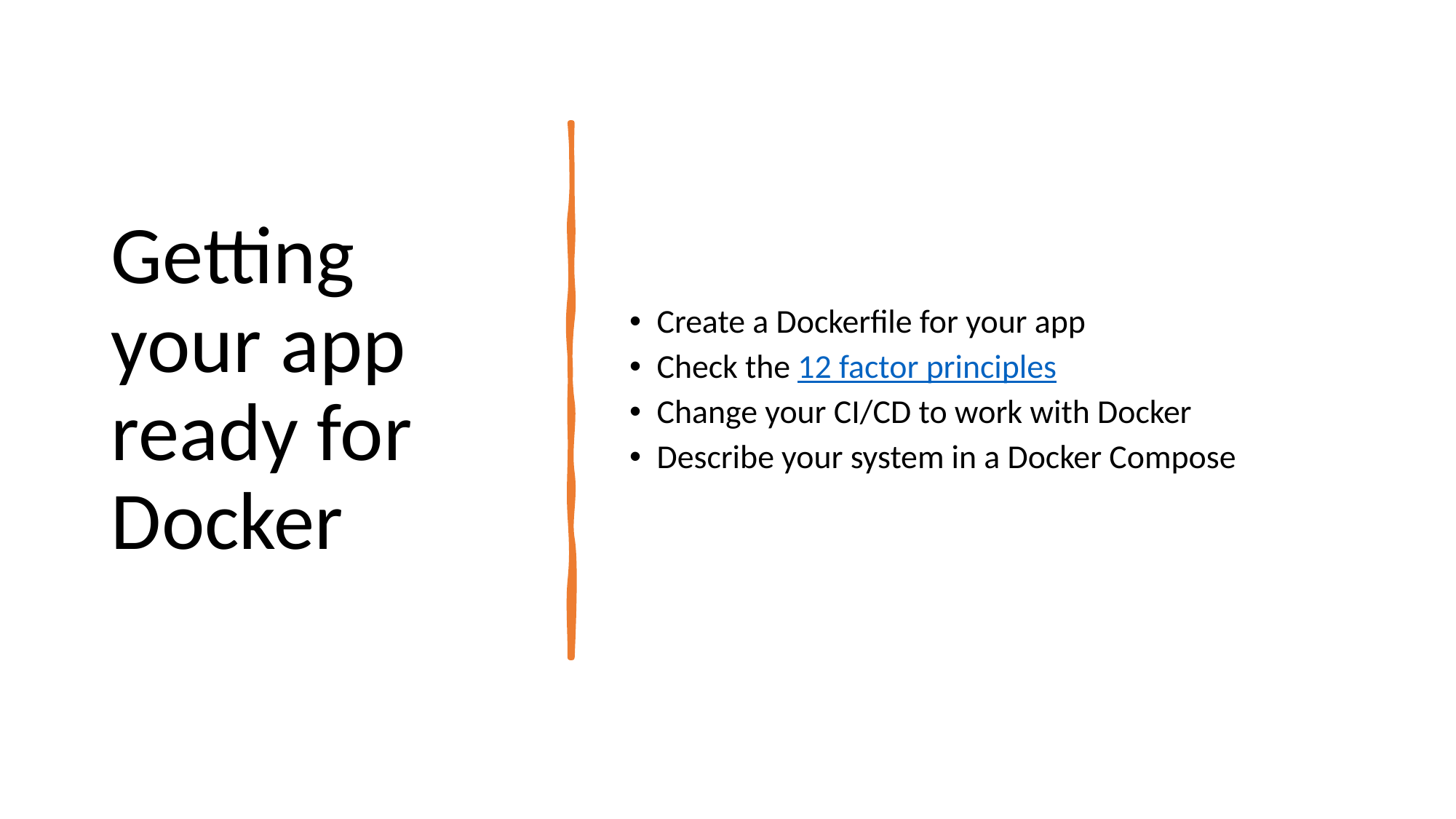

Getting your app ready for Docker
Create a Dockerfile for your app
Check the 12 factor principles
Change your CI/CD to work with Docker
Describe your system in a Docker Compose